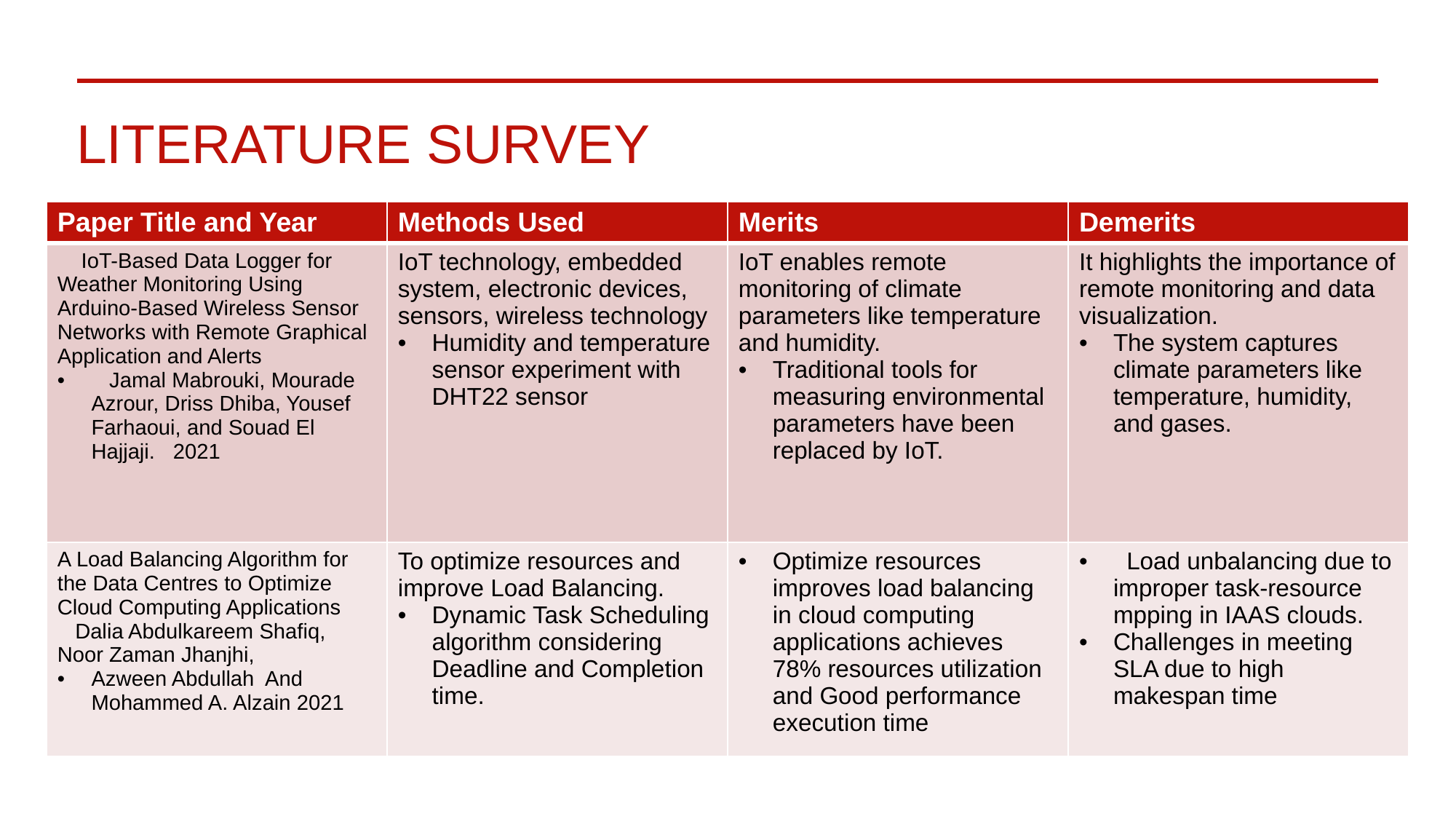

# LITERATURE SURVEY
| Paper Title and Year | Methods Used | Merits | Demerits |
| --- | --- | --- | --- |
| IoT-Based Data Logger for Weather Monitoring Using Arduino-Based Wireless Sensor Networks with Remote Graphical Application and Alerts Jamal Mabrouki, Mourade Azrour, Driss Dhiba, Yousef Farhaoui, and Souad El Hajjaji. 2021 | IoT technology, embedded system, electronic devices, sensors, wireless technology Humidity and temperature sensor experiment with DHT22 sensor | IoT enables remote monitoring of climate parameters like temperature and humidity. Traditional tools for measuring environmental parameters have been replaced by IoT. | It highlights the importance of remote monitoring and data visualization. The system captures climate parameters like temperature, humidity, and gases. |
| A Load Balancing Algorithm for the Data Centres to Optimize Cloud Computing Applications Dalia Abdulkareem Shafiq, Noor Zaman Jhanjhi, Azween Abdullah And Mohammed A. Alzain 2021 | To optimize resources and improve Load Balancing. Dynamic Task Scheduling algorithm considering Deadline and Completion time. | Optimize resources improves load balancing in cloud computing applications achieves 78% resources utilization and Good performance execution time | Load unbalancing due to improper task-resource mpping in IAAS clouds. Challenges in meeting SLA due to high makespan time |